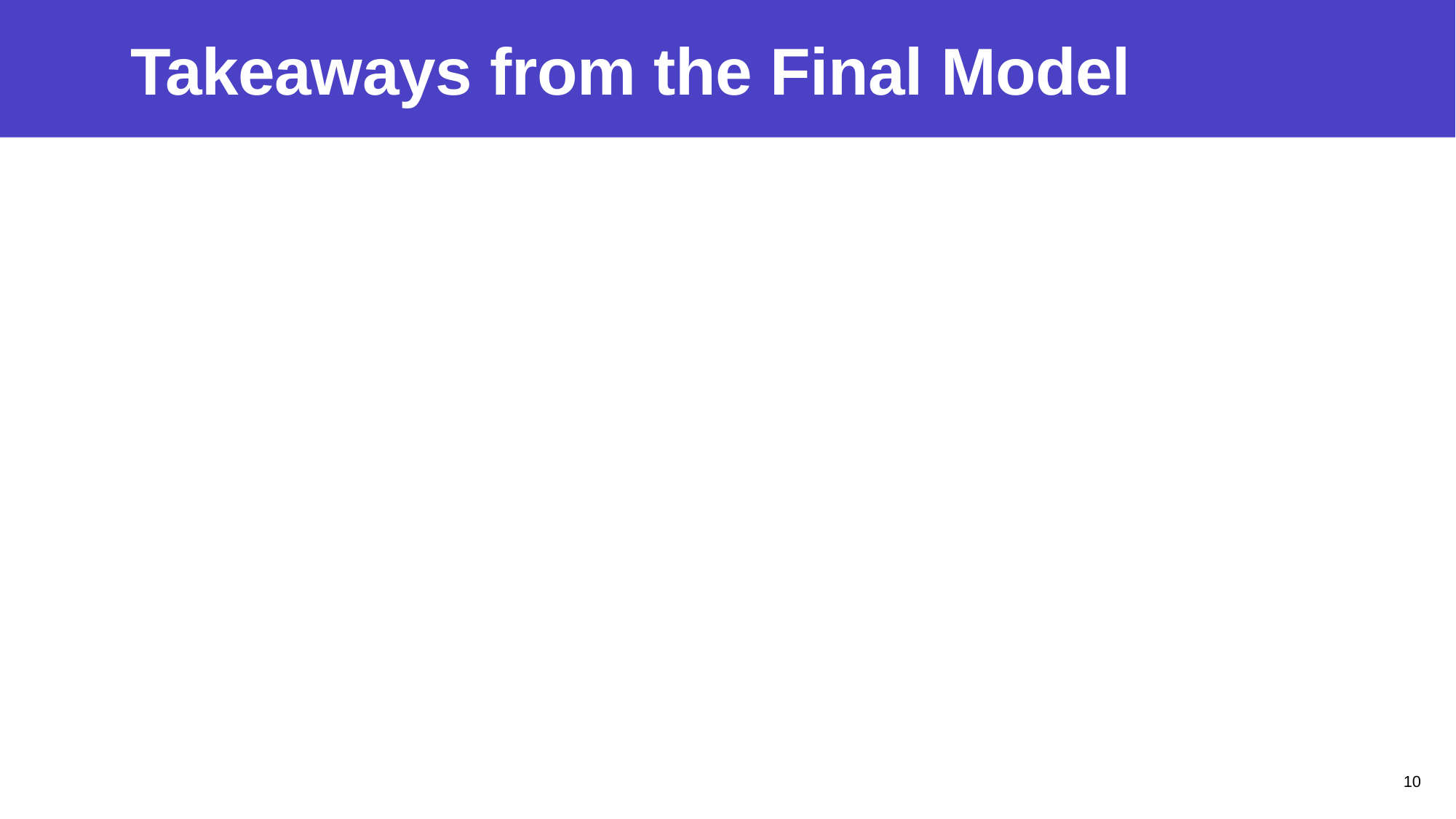

# Takeaways from the Final Model

10